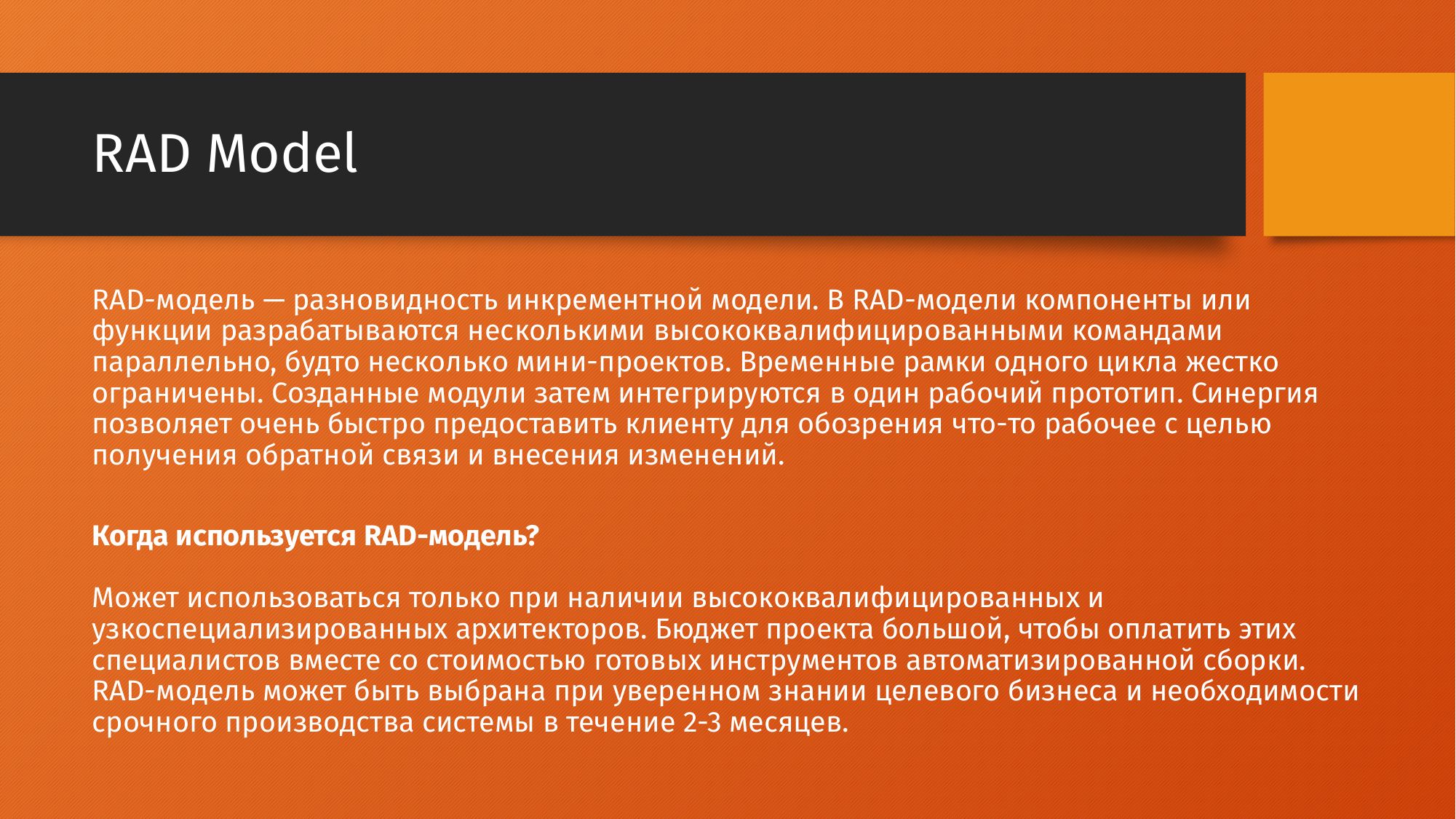

# RAD Model
RAD-модель — разновидность инкрементной модели. В RAD-модели компоненты или функции разрабатываются несколькими высококвалифицированными командами параллельно, будто несколько мини-проектов. Временные рамки одного цикла жестко ограничены. Созданные модули затем интегрируются в один рабочий прототип. Синергия позволяет очень быстро предоставить клиенту для обозрения что-то рабочее с целью получения обратной связи и внесения изменений.
Когда используется RAD-модель? 
Может использоваться только при наличии высококвалифицированных и узкоспециализированных архитекторов. Бюджет проекта большой, чтобы оплатить этих специалистов вместе со стоимостью готовых инструментов автоматизированной сборки. RAD-модель может быть выбрана при уверенном знании целевого бизнеса и необходимости срочного производства системы в течение 2-3 месяцев.